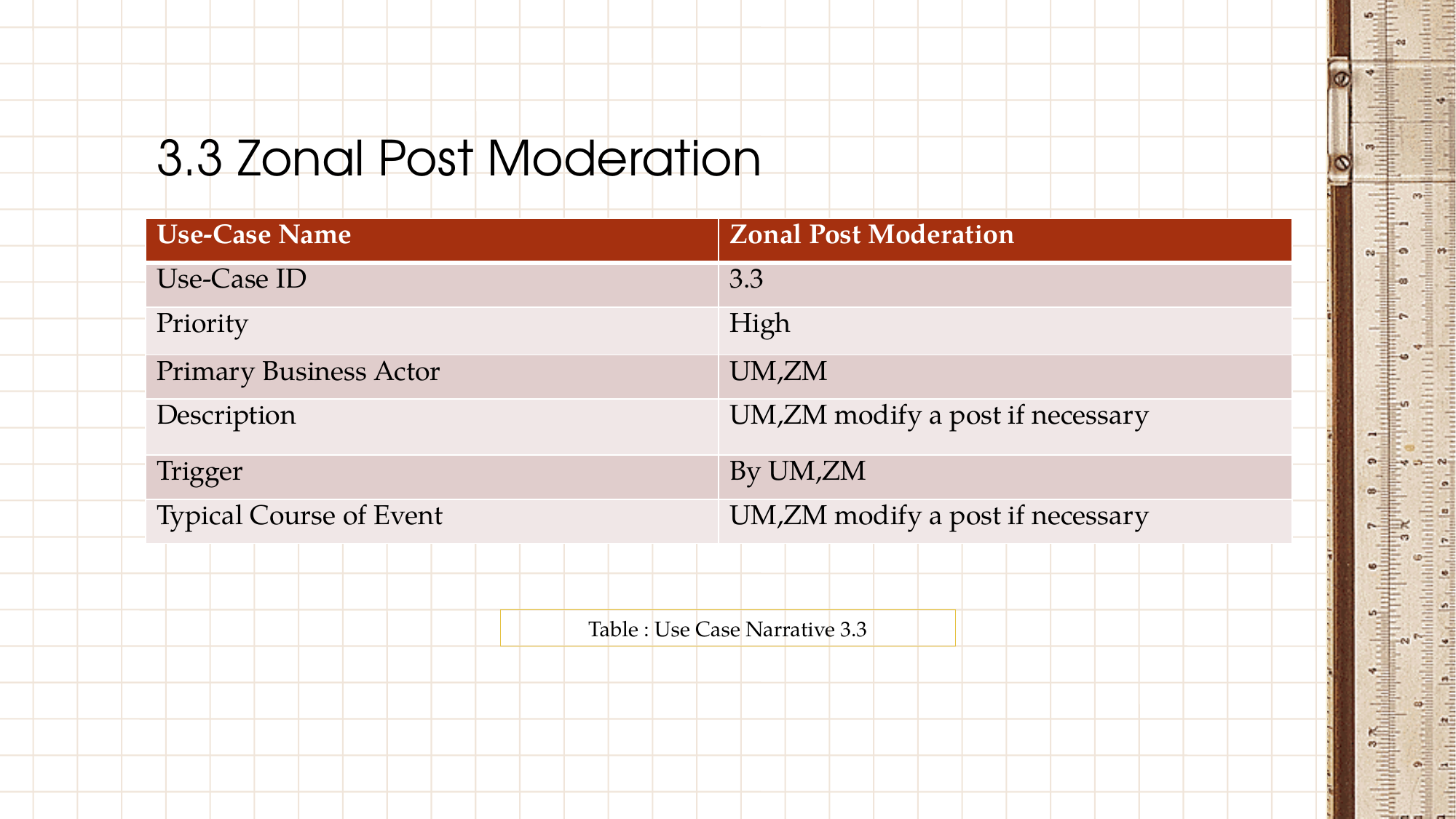

# 3.3 Zonal Post Moderation
| Use-Case Name | Zonal Post Moderation |
| --- | --- |
| Use-Case ID | 3.3 |
| Priority | High |
| Primary Business Actor | UM,ZM |
| Description | UM,ZM modify a post if necessary |
| Trigger | By UM,ZM |
| Typical Course of Event | UM,ZM modify a post if necessary |
Table : Use Case Narrative 3.3